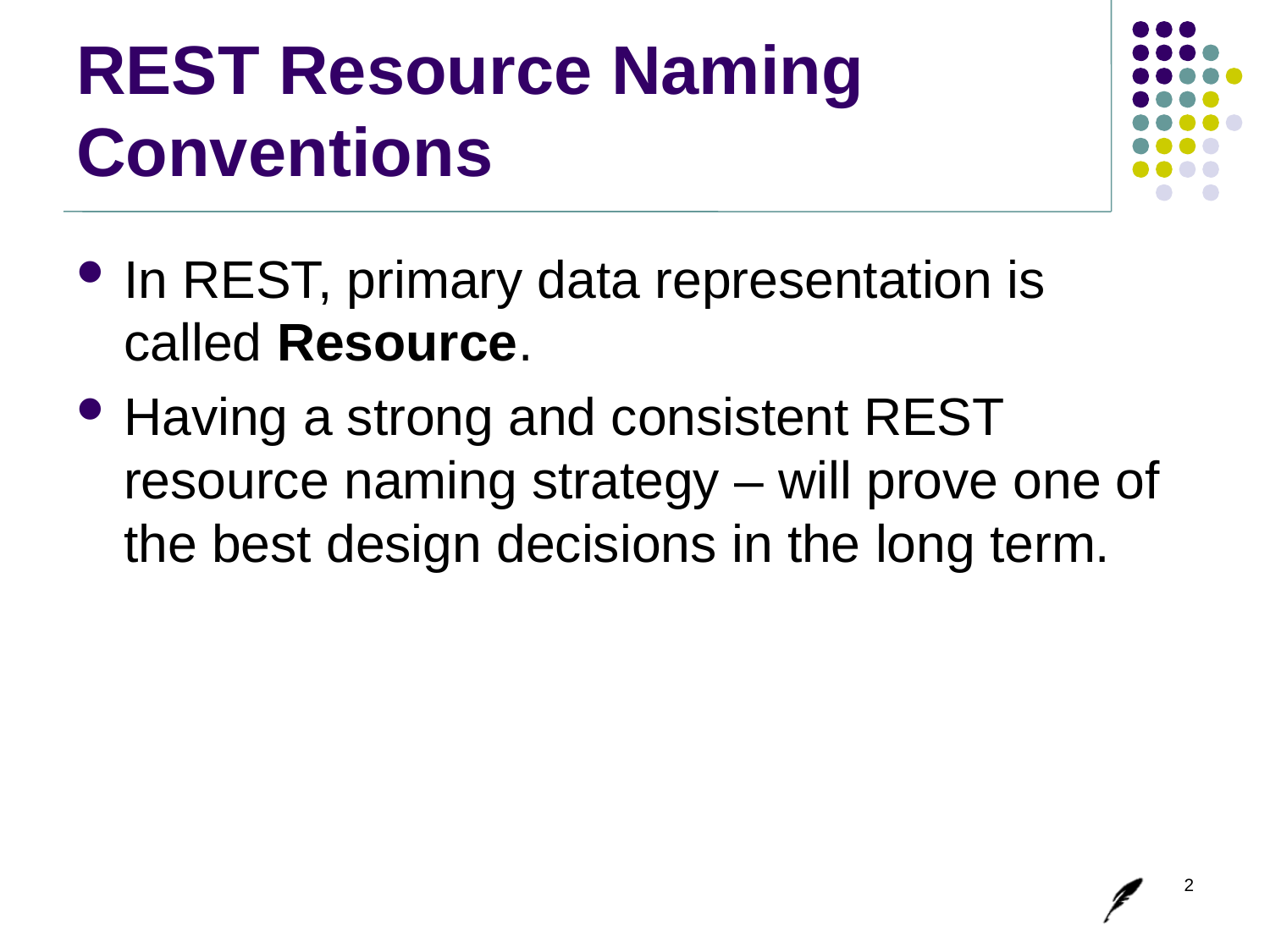

# REST Resource Naming Conventions
In REST, primary data representation is called Resource.
Having a strong and consistent REST resource naming strategy – will prove one of the best design decisions in the long term.
2